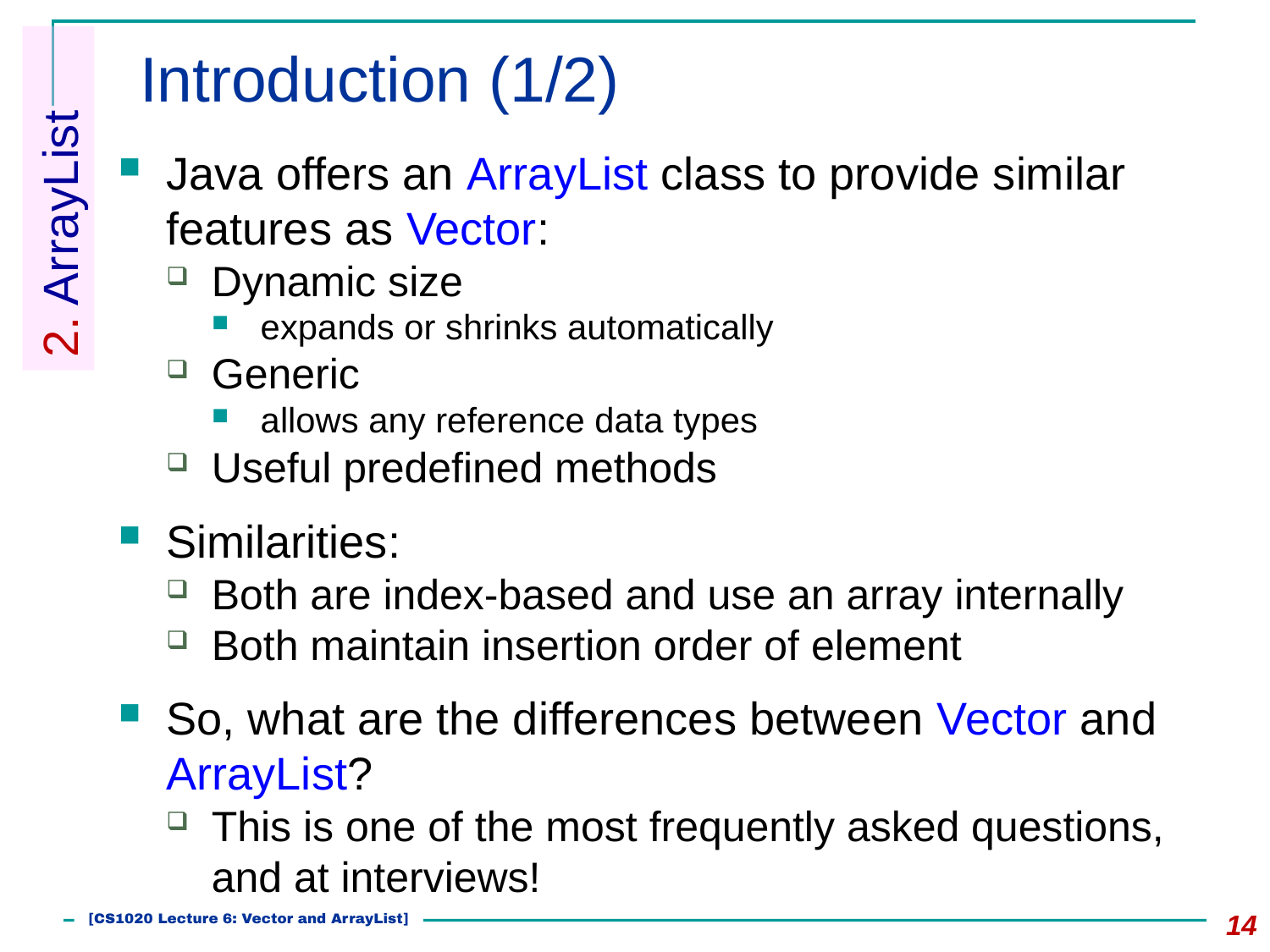

# Introduction (1/2)
Java offers an ArrayList class to provide similar features as Vector:
Dynamic size
expands or shrinks automatically
Generic
allows any reference data types
Useful predefined methods
Similarities:
Both are index-based and use an array internally
Both maintain insertion order of element
So, what are the differences between Vector and ArrayList?
This is one of the most frequently asked questions, and at interviews!
2. ArrayList
14
[CS1020 Lecture 6: Vector and ArrayList]